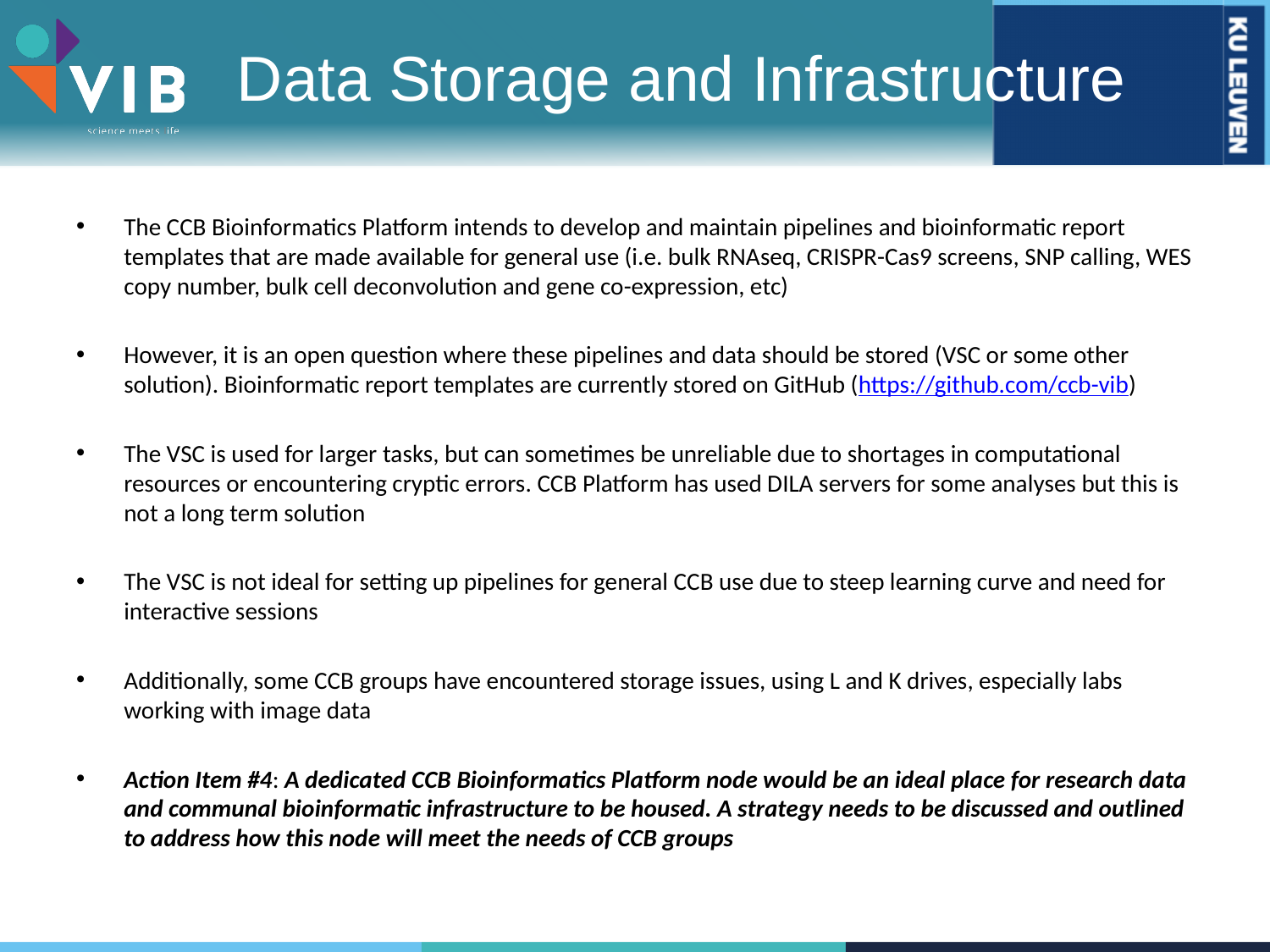

# Data Storage and Infrastructure
The CCB Bioinformatics Platform intends to develop and maintain pipelines and bioinformatic report templates that are made available for general use (i.e. bulk RNAseq, CRISPR-Cas9 screens, SNP calling, WES copy number, bulk cell deconvolution and gene co-expression, etc)

However, it is an open question where these pipelines and data should be stored (VSC or some other solution). Bioinformatic report templates are currently stored on GitHub (https://github.com/ccb-vib)

The VSC is used for larger tasks, but can sometimes be unreliable due to shortages in computational resources or encountering cryptic errors. CCB Platform has used DILA servers for some analyses but this is not a long term solution

The VSC is not ideal for setting up pipelines for general CCB use due to steep learning curve and need for interactive sessions

Additionally, some CCB groups have encountered storage issues, using L and K drives, especially labs working with image data

Action Item #4: A dedicated CCB Bioinformatics Platform node would be an ideal place for research data and communal bioinformatic infrastructure to be housed. A strategy needs to be discussed and outlined to address how this node will meet the needs of CCB groups